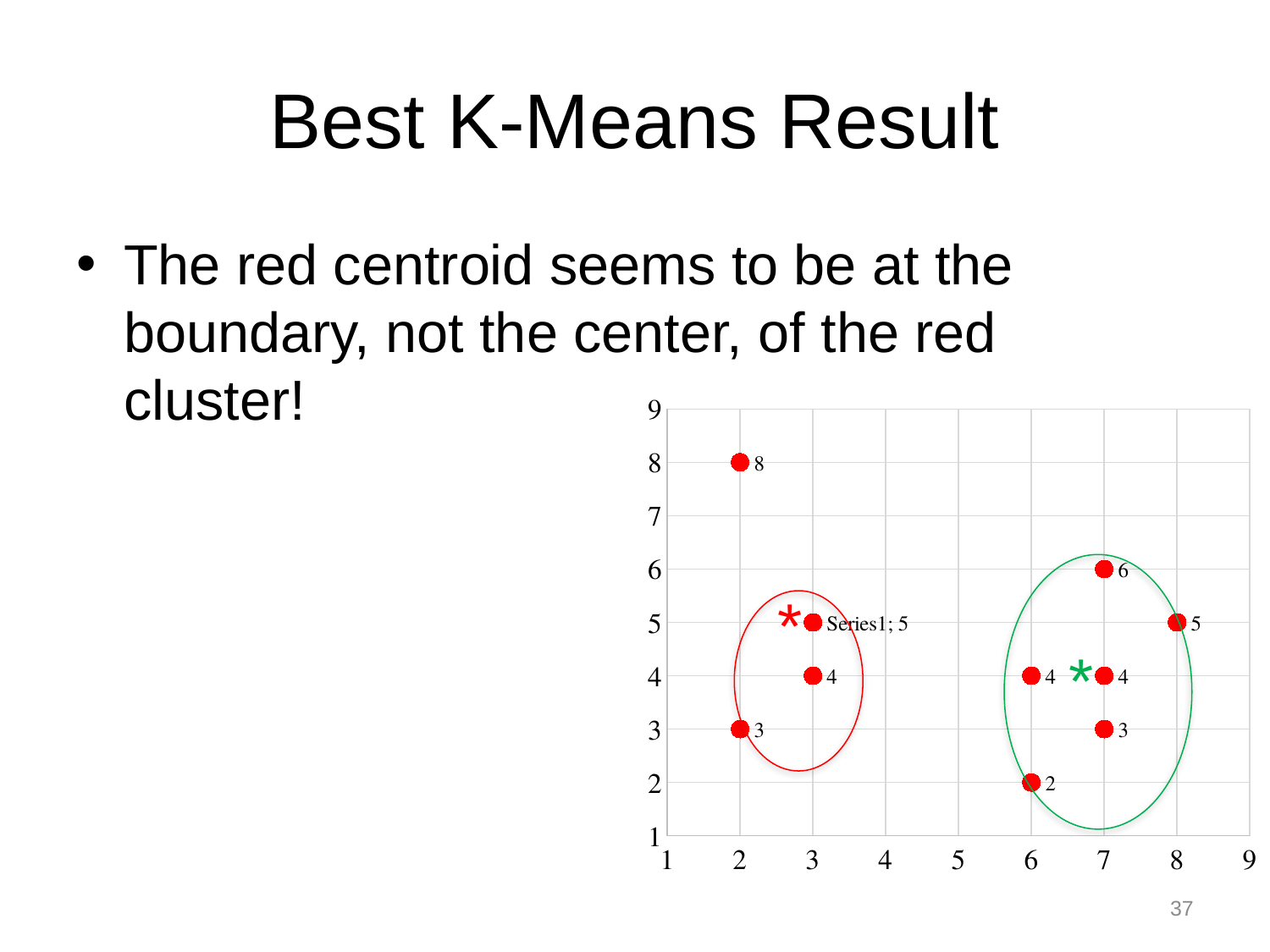

# Best K-Means Result
The red centroid seems to be at the boundary, not the center, of the red cluster!

### Chart

| Category |  |
|---|---|
*

*
37